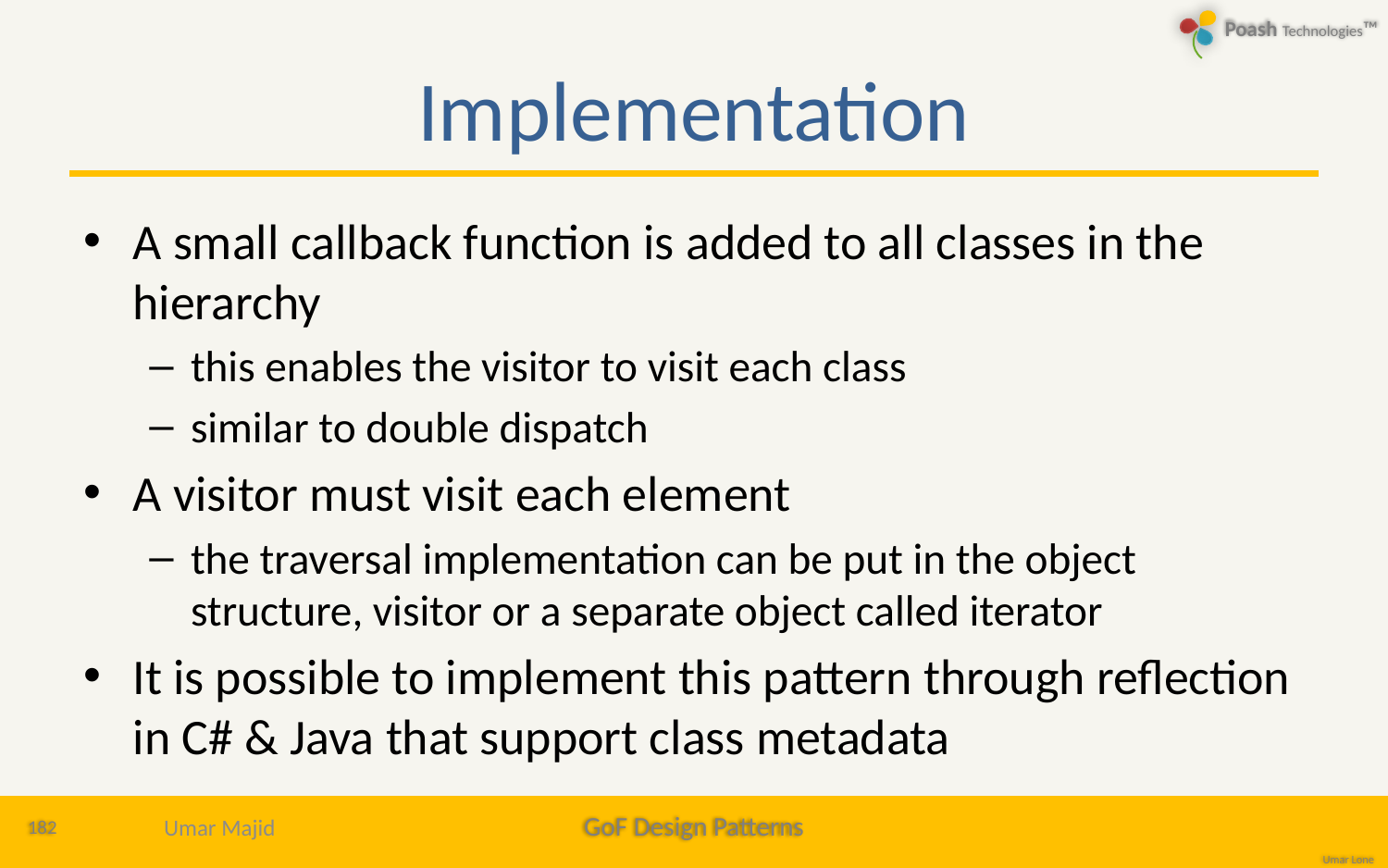

# Implementation
A small callback function is added to all classes in the hierarchy
this enables the visitor to visit each class
similar to double dispatch
A visitor must visit each element
the traversal implementation can be put in the object structure, visitor or a separate object called iterator
It is possible to implement this pattern through reflection in C# & Java that support class metadata
182
Umar Majid